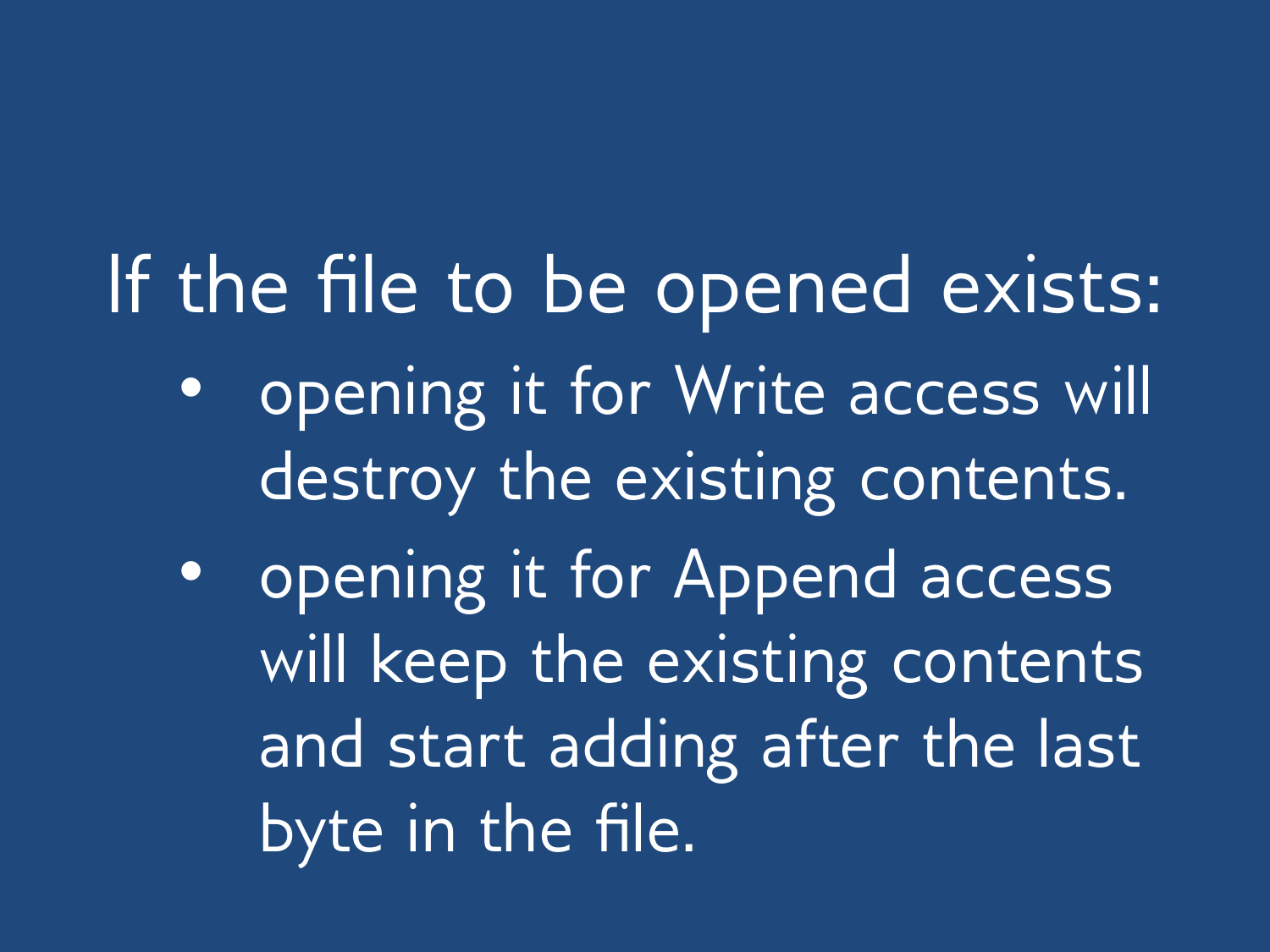

#
If the file to be opened exists:
opening it for Write access will destroy the existing contents.
opening it for Append access will keep the existing contents and start adding after the last byte in the file.